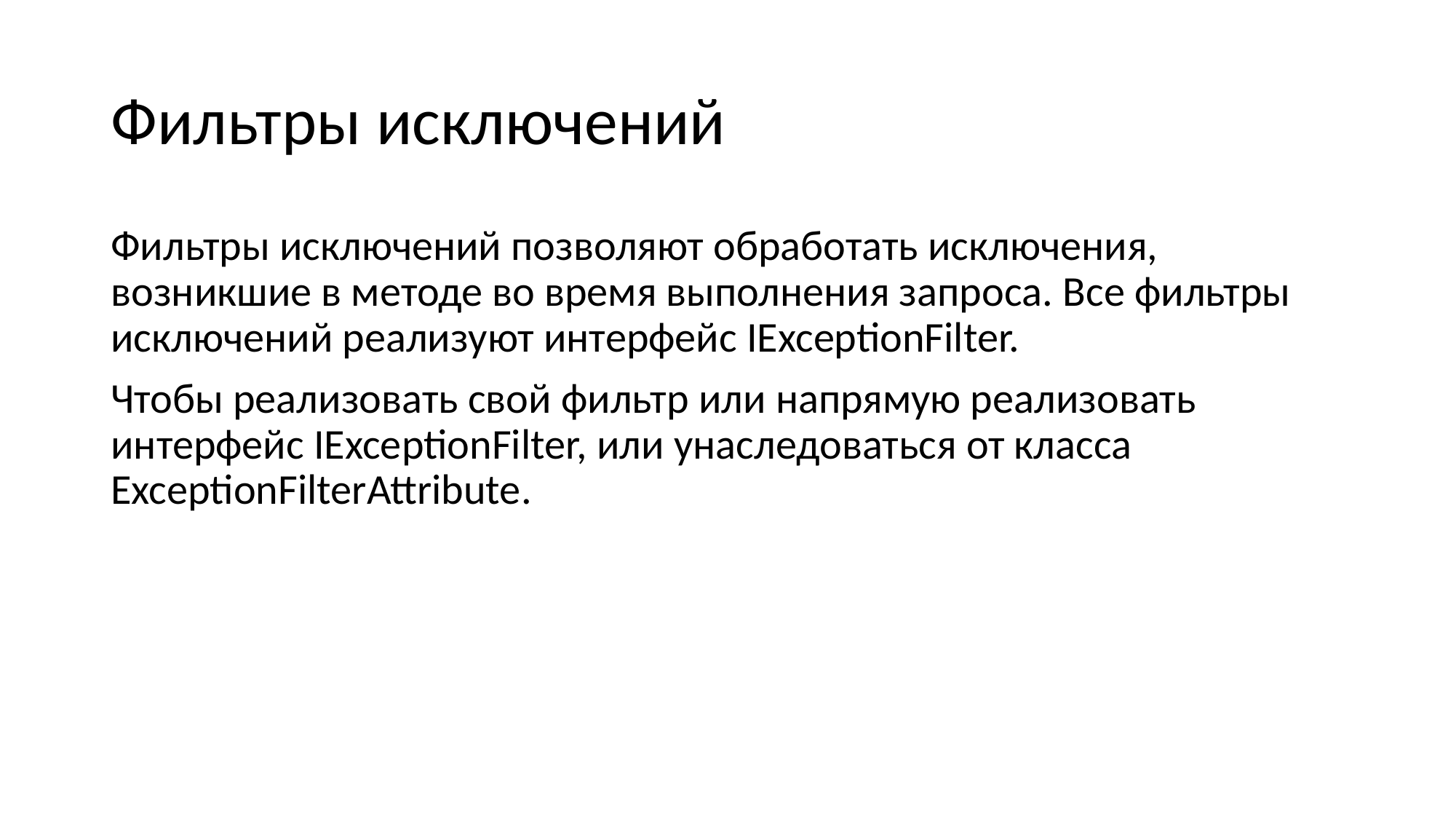

# Фильтры исключений
Фильтры исключений позволяют обработать исключения, возникшие в методе во время выполнения запроса. Все фильтры исключений реализуют интерфейс IExceptionFilter.
Чтобы реализовать свой фильтр или напрямую реализовать интерфейс IExceptionFilter, или унаследоваться от класса ExceptionFilterAttribute.